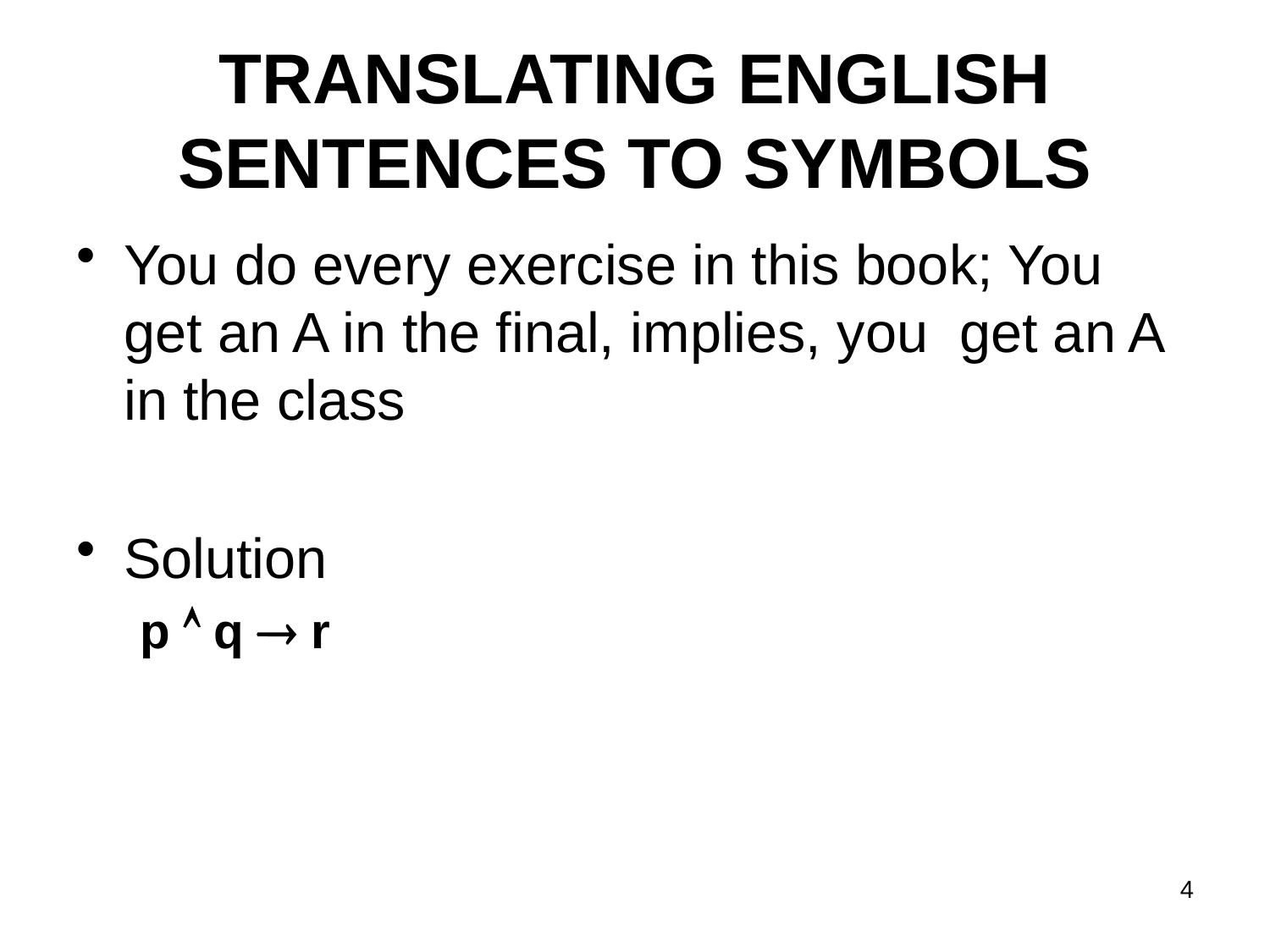

# TRANSLATING ENGLISH SENTENCES TO SYMBOLS
You do every exercise in this book; You get an A in the final, implies, you  get an A in the class

Solution
p ∧ q → r
4